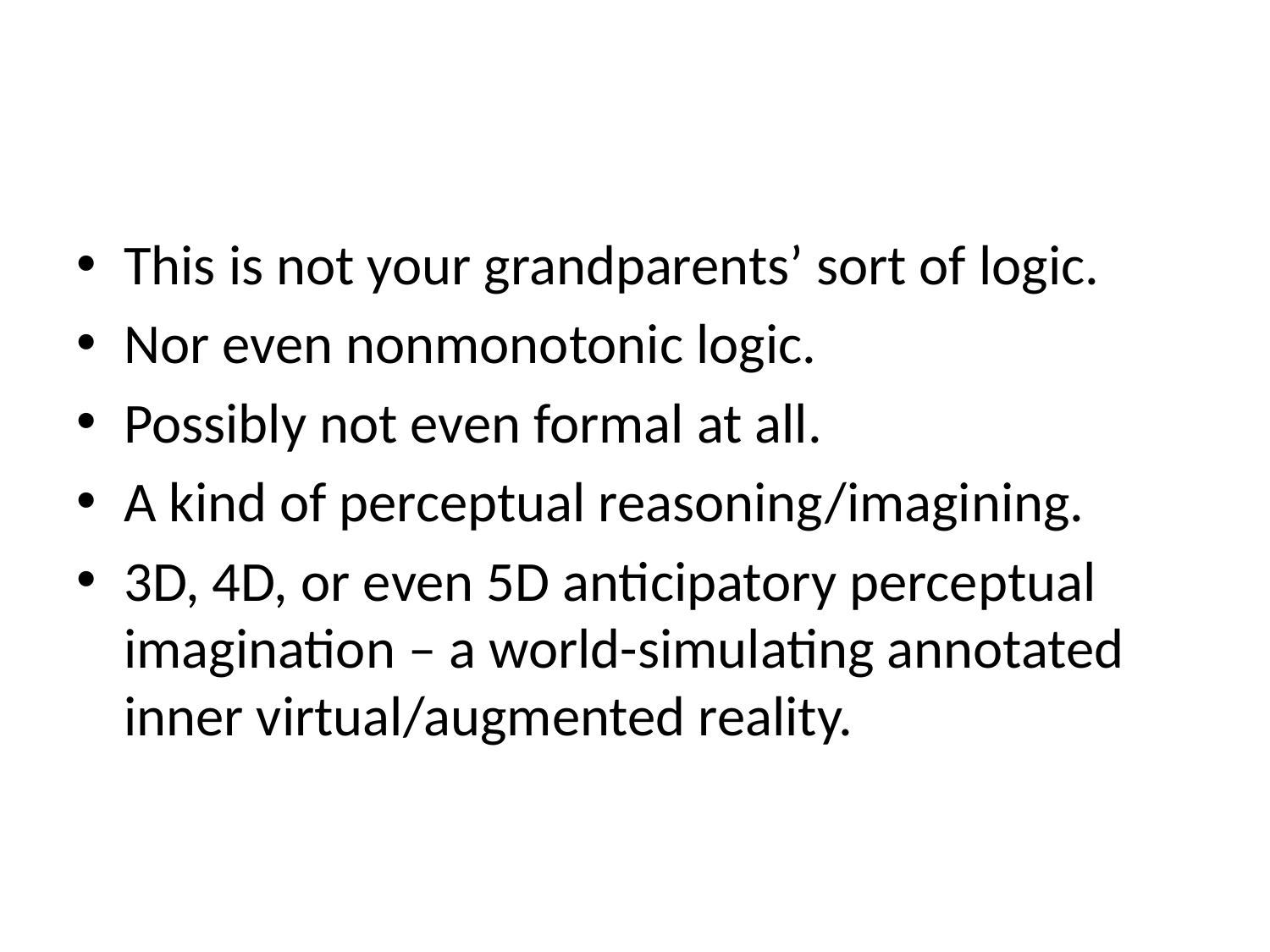

#
This is not your grandparents’ sort of logic.
Nor even nonmonotonic logic.
Possibly not even formal at all.
A kind of perceptual reasoning/imagining.
3D, 4D, or even 5D anticipatory perceptual imagination – a world-simulating annotated inner virtual/augmented reality.